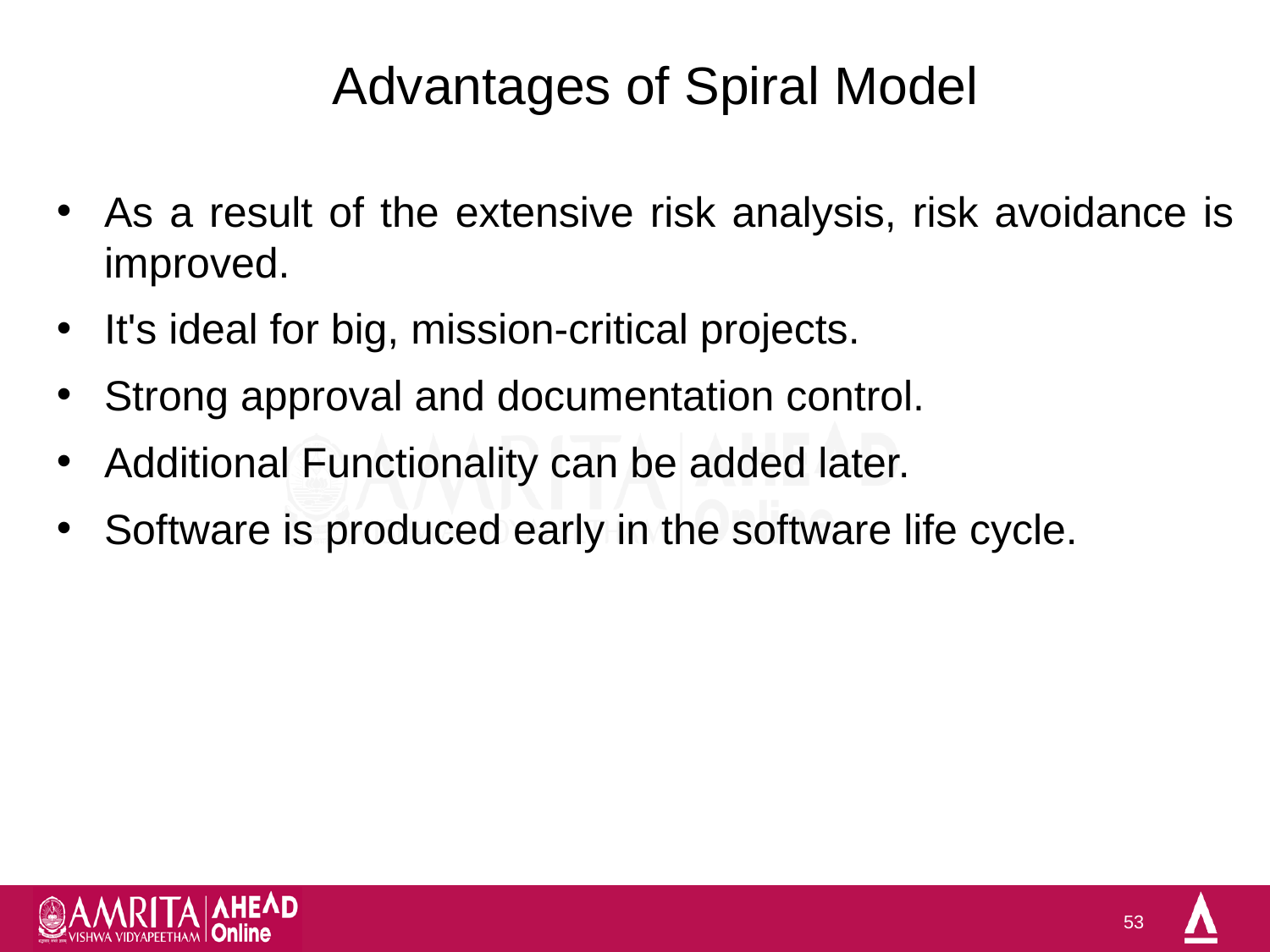

# Advantages of Spiral Model
As a result of the extensive risk analysis, risk avoidance is improved.
It's ideal for big, mission-critical projects.
Strong approval and documentation control.
Additional Functionality can be added later.
Software is produced early in the software life cycle.